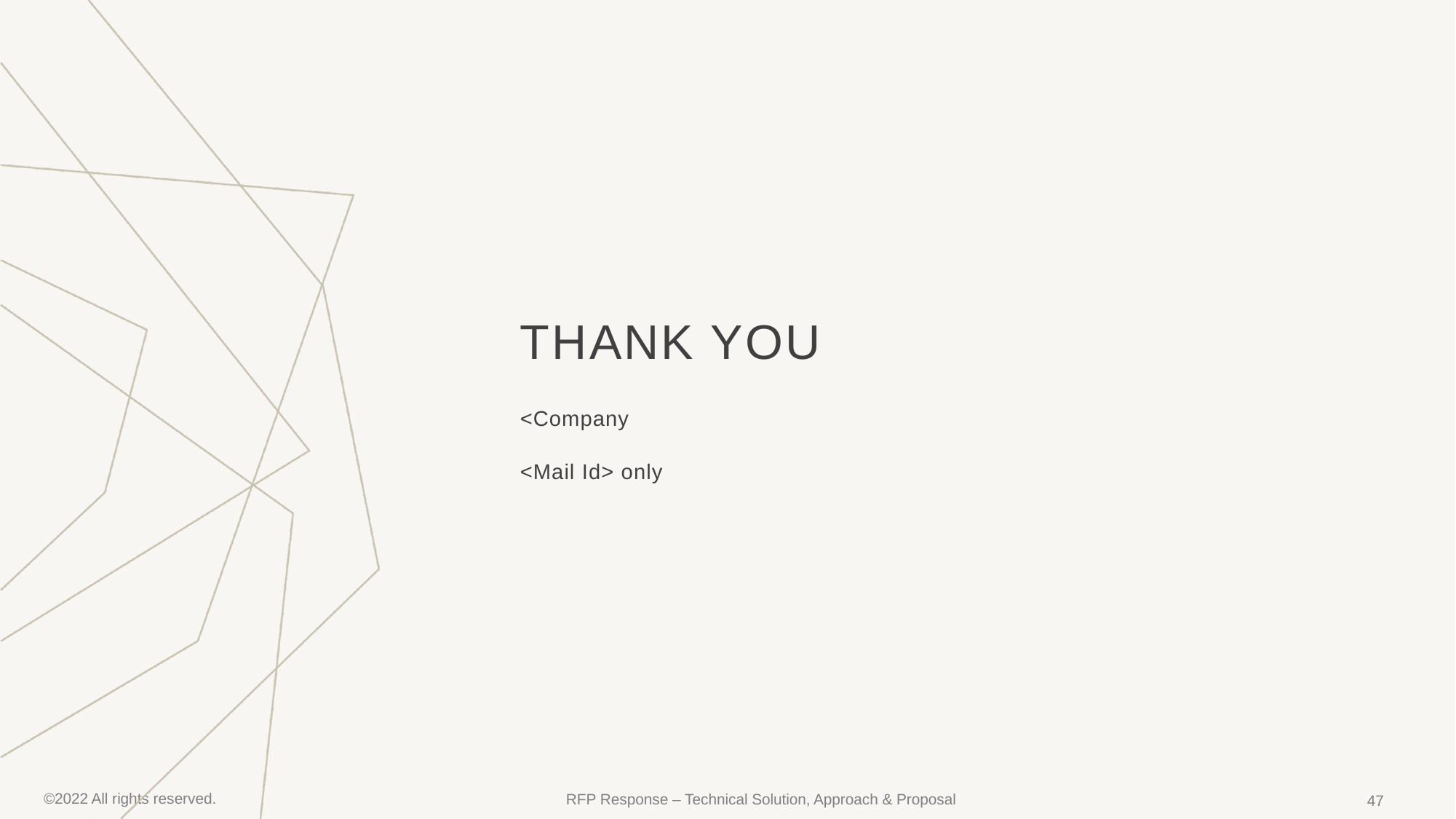

# THANK YOU
<Company
<Mail Id> only ​